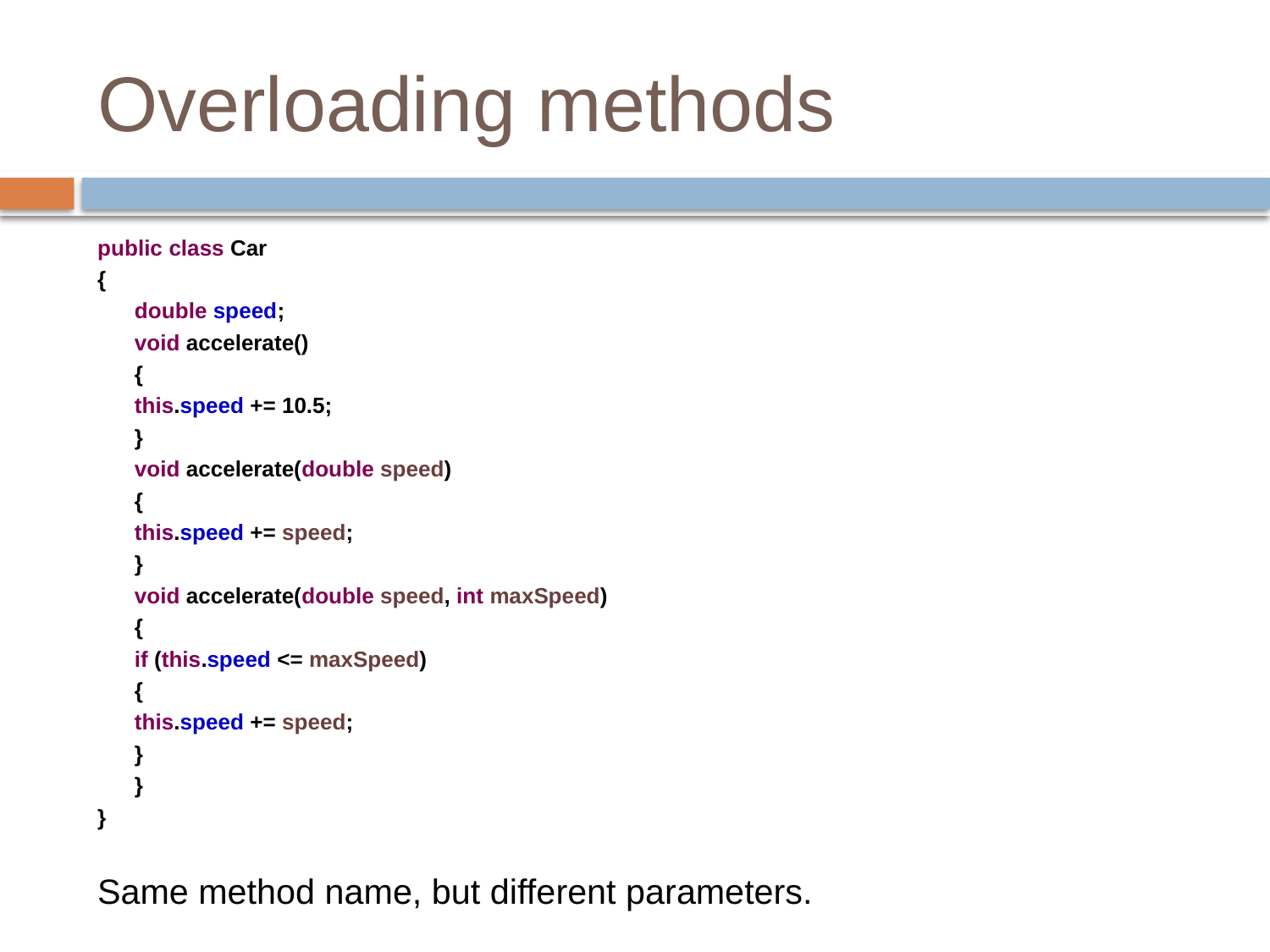

# Overloading methods
public class Car
{
	double speed;
	void accelerate()
	{
			this.speed += 10.5;
	}
	void accelerate(double speed)
	{
			this.speed += speed;
	}
	void accelerate(double speed, int maxSpeed)
	{
			if (this.speed <= maxSpeed)
			{
				this.speed += speed;
			}
	}
}

Same method name, but different parameters.